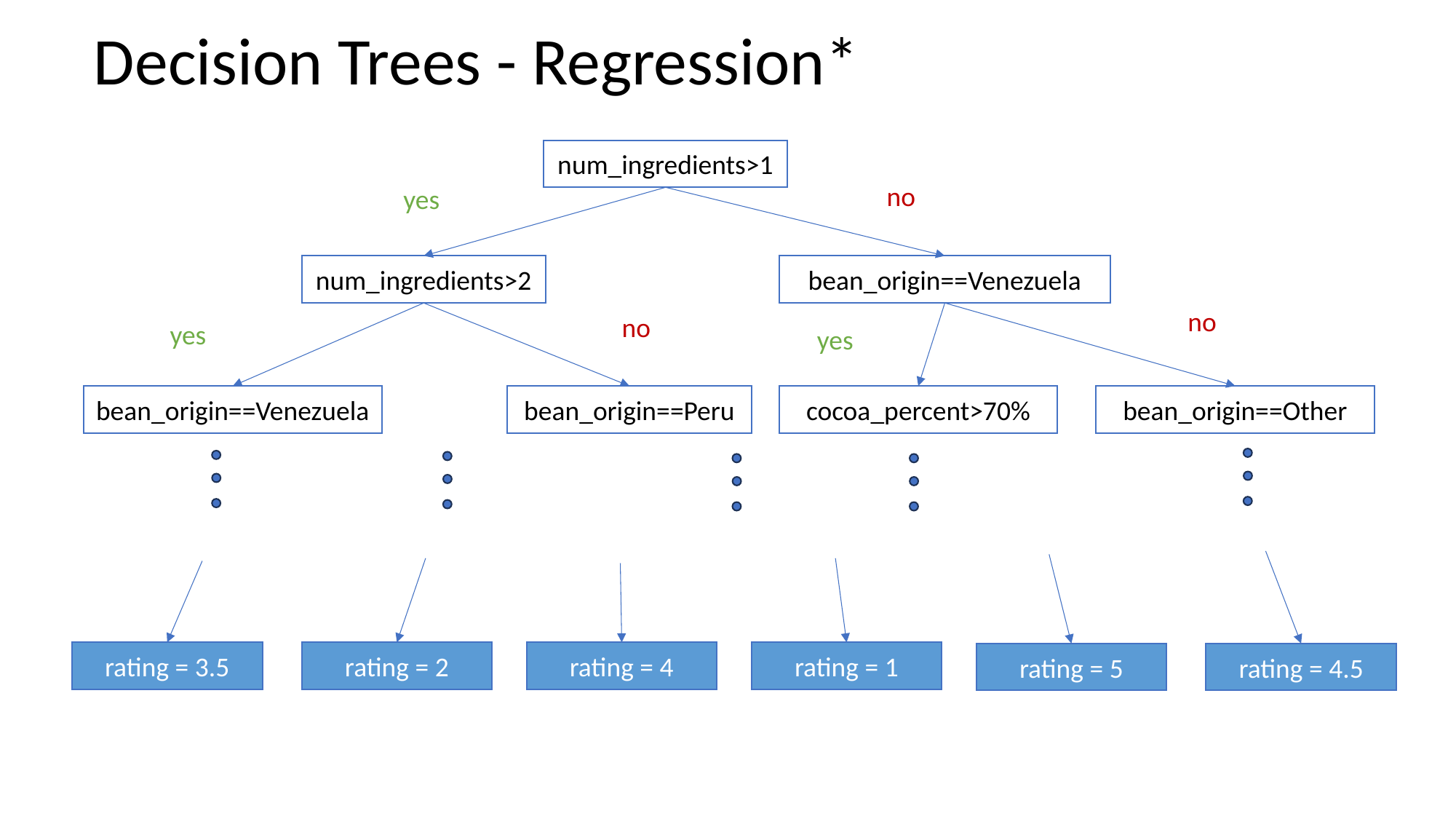

# Decision Trees - Regression*
num_ingredients>1
no
yes
num_ingredients>2
bean_origin==Venezuela
no
no
yes
yes
bean_origin==Venezuela
bean_origin==Peru
cocoa_percent>70%
bean_origin==Other

rating = 3.5
rating = 2
rating = 4
rating = 1
rating = 5
rating = 4.5